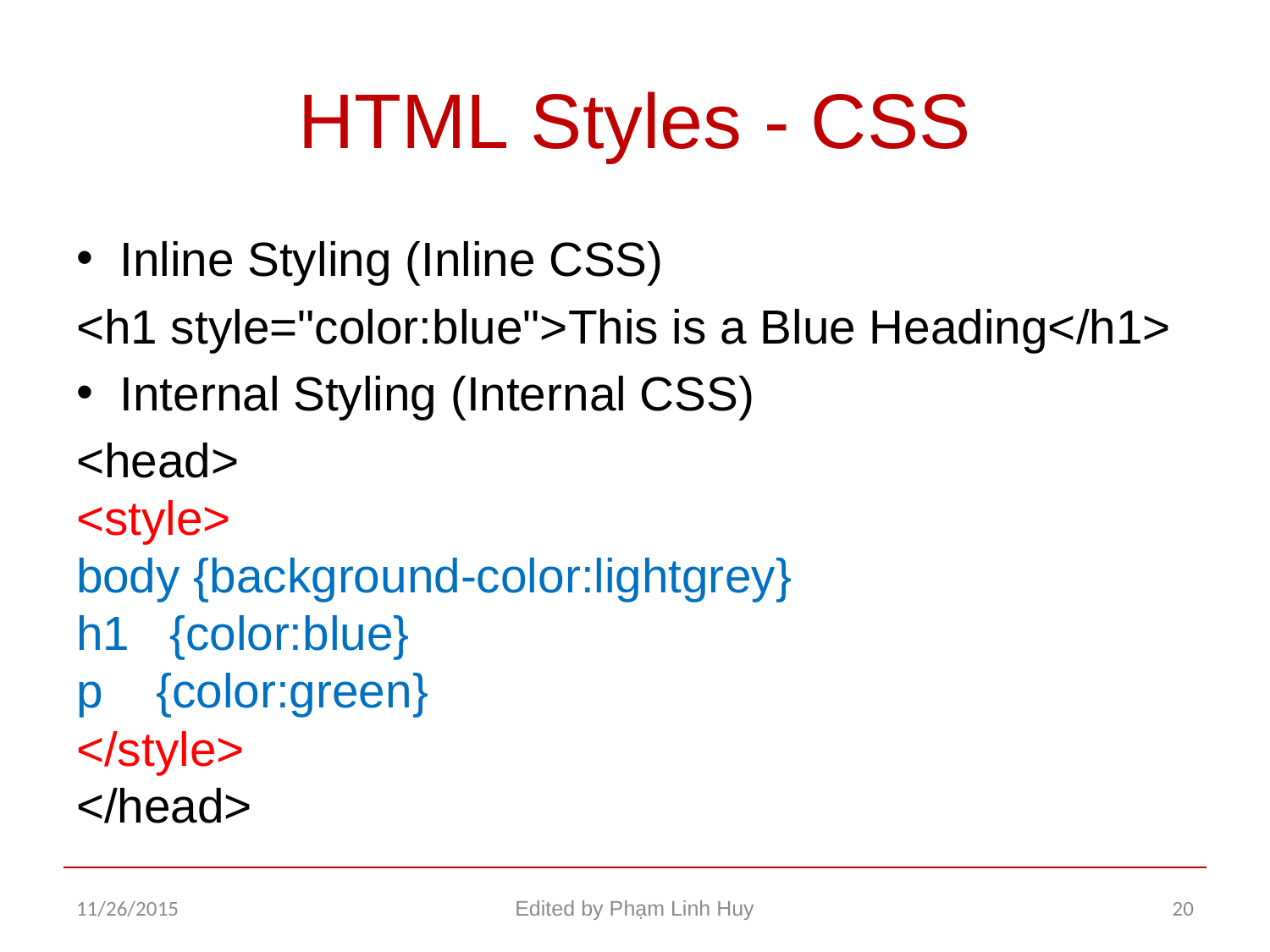

# HTML Styles - CSS
Inline Styling (Inline CSS)
<h1 style="color:blue">This is a Blue Heading</h1>
Internal Styling (Internal CSS)
<head>
<style>
body {background-color:lightgrey}
h1   {color:blue}
p    {color:green}
</style>
</head>
11/26/2015
Edited by Phạm Linh Huy
20